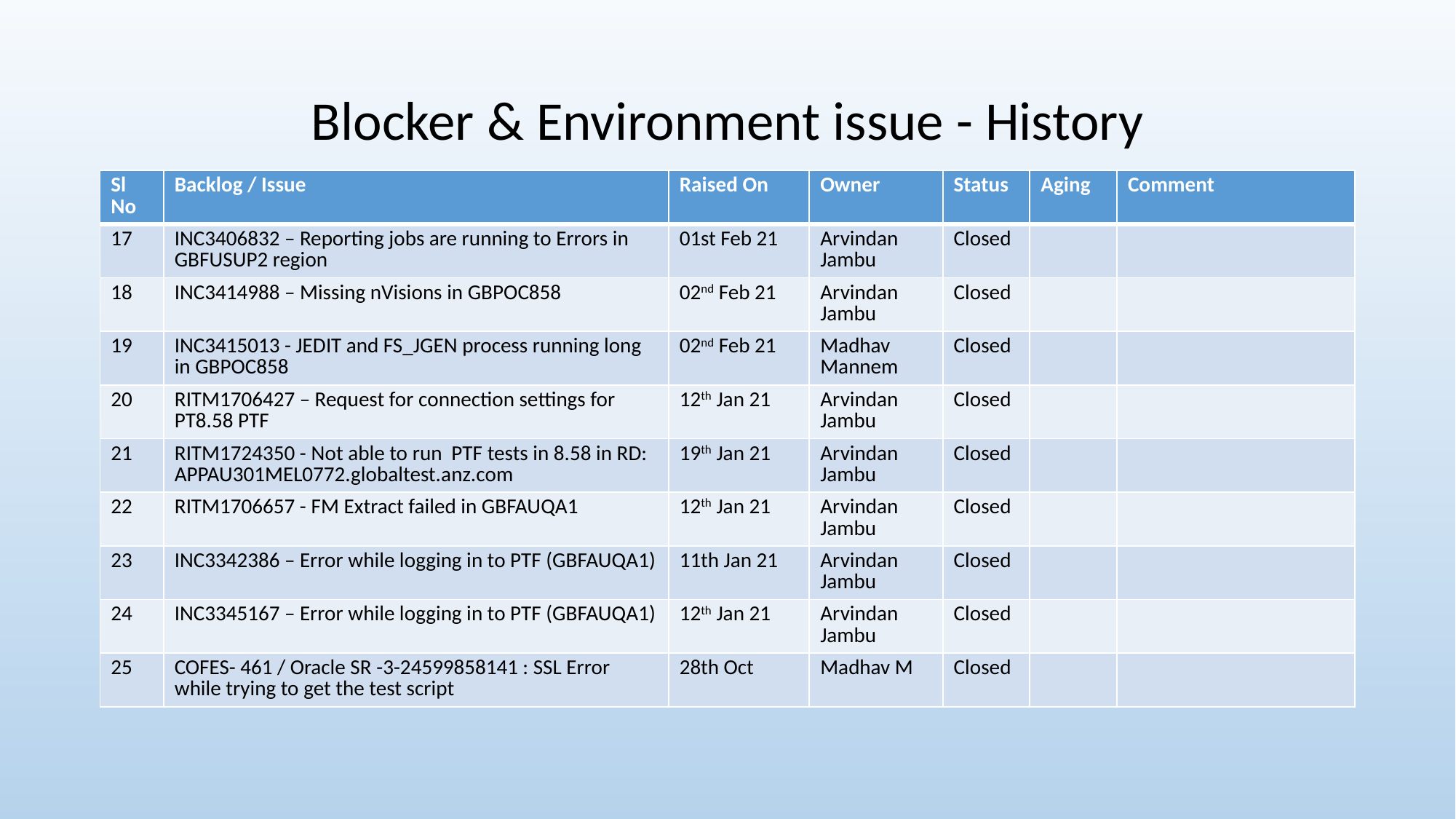

# Blocker & Environment issue - History
| Sl No | Backlog / Issue | Raised On | Owner | Status | Aging | Comment |
| --- | --- | --- | --- | --- | --- | --- |
| 17 | INC3406832 – Reporting jobs are running to Errors in GBFUSUP2 region | 01st Feb 21 | Arvindan Jambu | Closed |  |  |
| 18 | INC3414988 – Missing nVisions in GBPOC858 | 02nd Feb 21 | Arvindan Jambu | Closed |  |  |
| 19 | INC3415013 - JEDIT and FS\_JGEN process running long in GBPOC858 | 02nd Feb 21 | Madhav Mannem | Closed |  |  |
| 20 | RITM1706427 – Request for connection settings for PT8.58 PTF | 12th Jan 21 | Arvindan Jambu | Closed |  |  |
| 21 | RITM1724350 - Not able to run PTF tests in 8.58 in RD: APPAU301MEL0772.globaltest.anz.com | 19th Jan 21 | Arvindan Jambu | Closed |  |  |
| 22 | RITM1706657 - FM Extract failed in GBFAUQA1 | 12th Jan 21 | Arvindan Jambu | Closed |  |  |
| 23 | INC3342386 – Error while logging in to PTF (GBFAUQA1) | 11th Jan 21 | Arvindan Jambu | Closed |  |  |
| 24 | INC3345167 – Error while logging in to PTF (GBFAUQA1) | 12th Jan 21 | Arvindan Jambu | Closed |  |  |
| 25 | COFES- 461 / Oracle SR -3-24599858141 : SSL Error while trying to get the test script | 28th Oct | Madhav M | Closed |  |  |